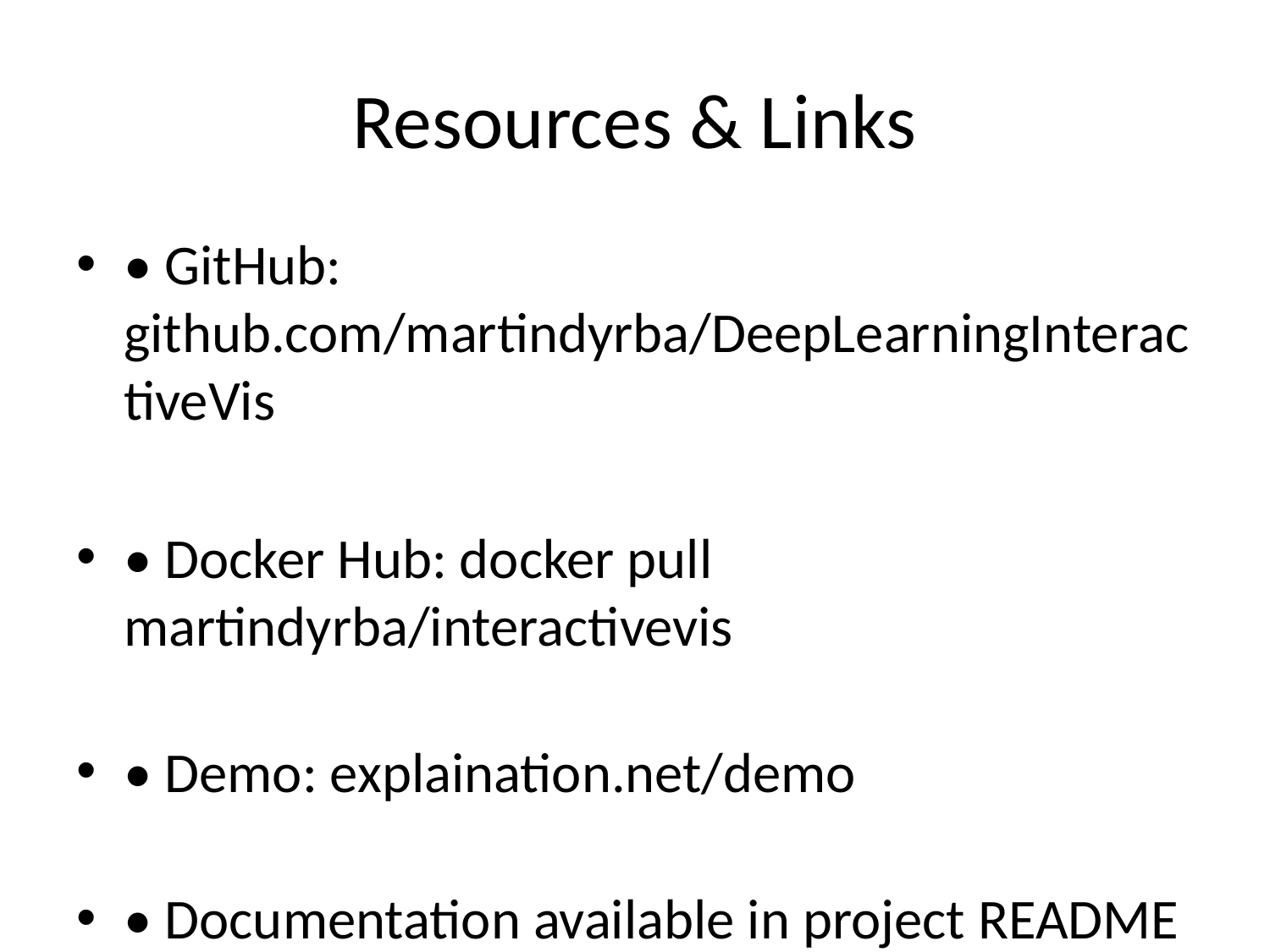

# Resources & Links
• GitHub: github.com/martindyrba/DeepLearningInteractiveVis

• Docker Hub: docker pull martindyrba/interactivevis
• Demo: explaination.net/demo
• Documentation available in project README